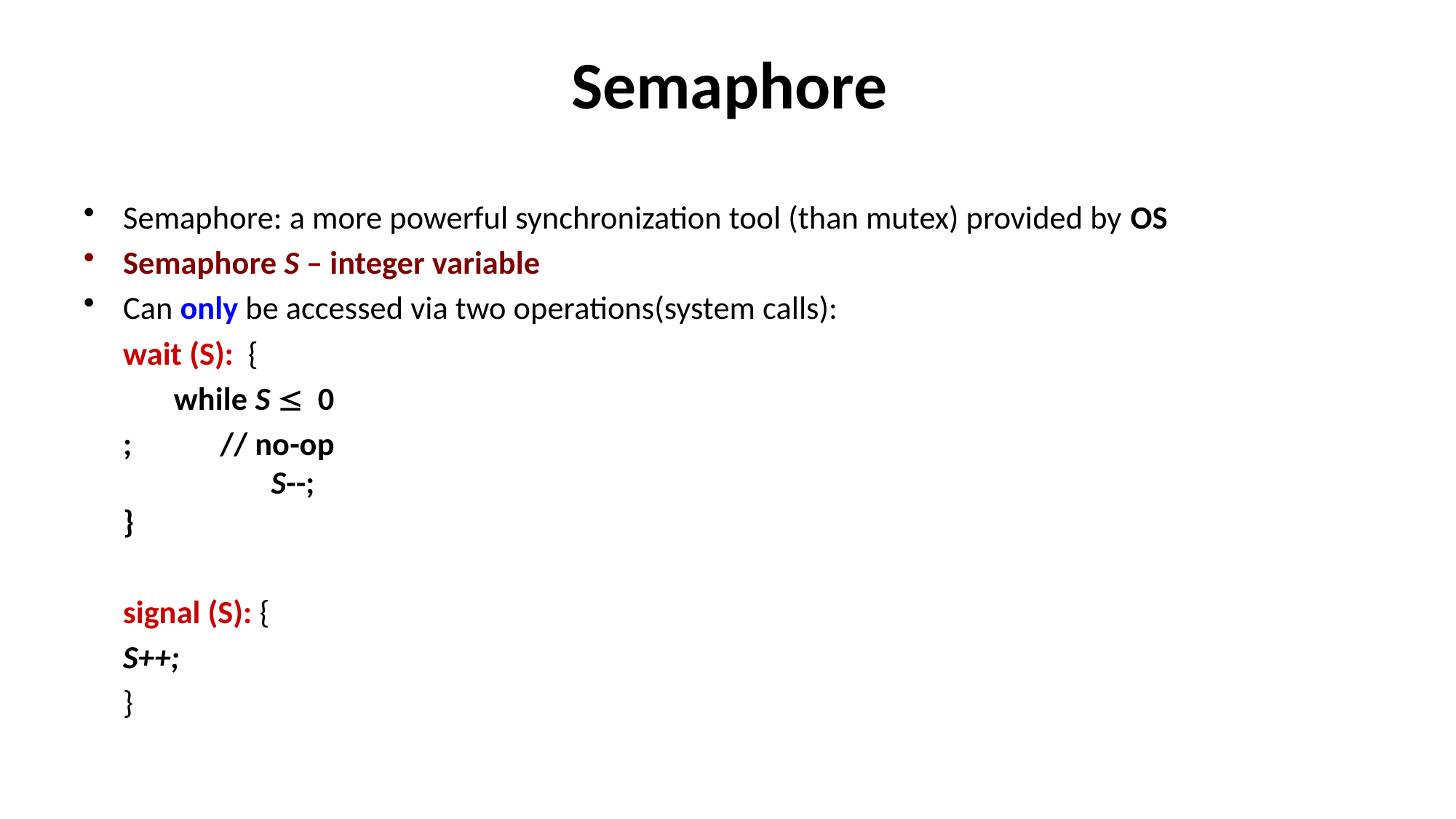

# Semaphore
Semaphore: a more powerful synchronization tool (than mutex) provided by OS
Semaphore S – integer variable
Can only be accessed via two operations(system calls):
		wait (S):  {
		       while S ≤  0
			;	// no-op
  	       S--;
	}

		signal (S): {
			S++;
		}